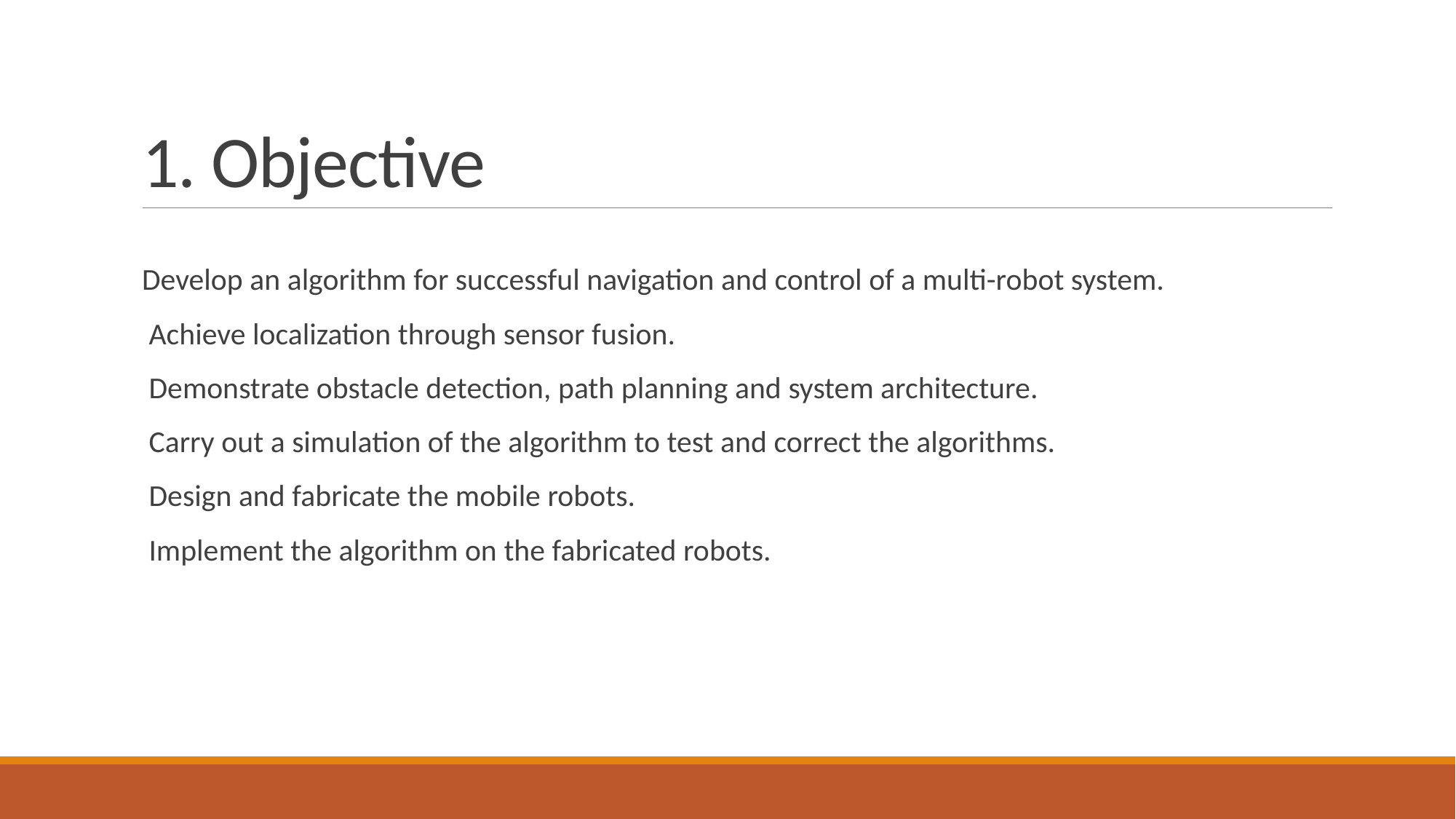

# 1. Objective
Develop an algorithm for successful navigation and control of a multi-robot system.
 Achieve localization through sensor fusion.
 Demonstrate obstacle detection, path planning and system architecture.
 Carry out a simulation of the algorithm to test and correct the algorithms.
 Design and fabricate the mobile robots.
 Implement the algorithm on the fabricated robots.